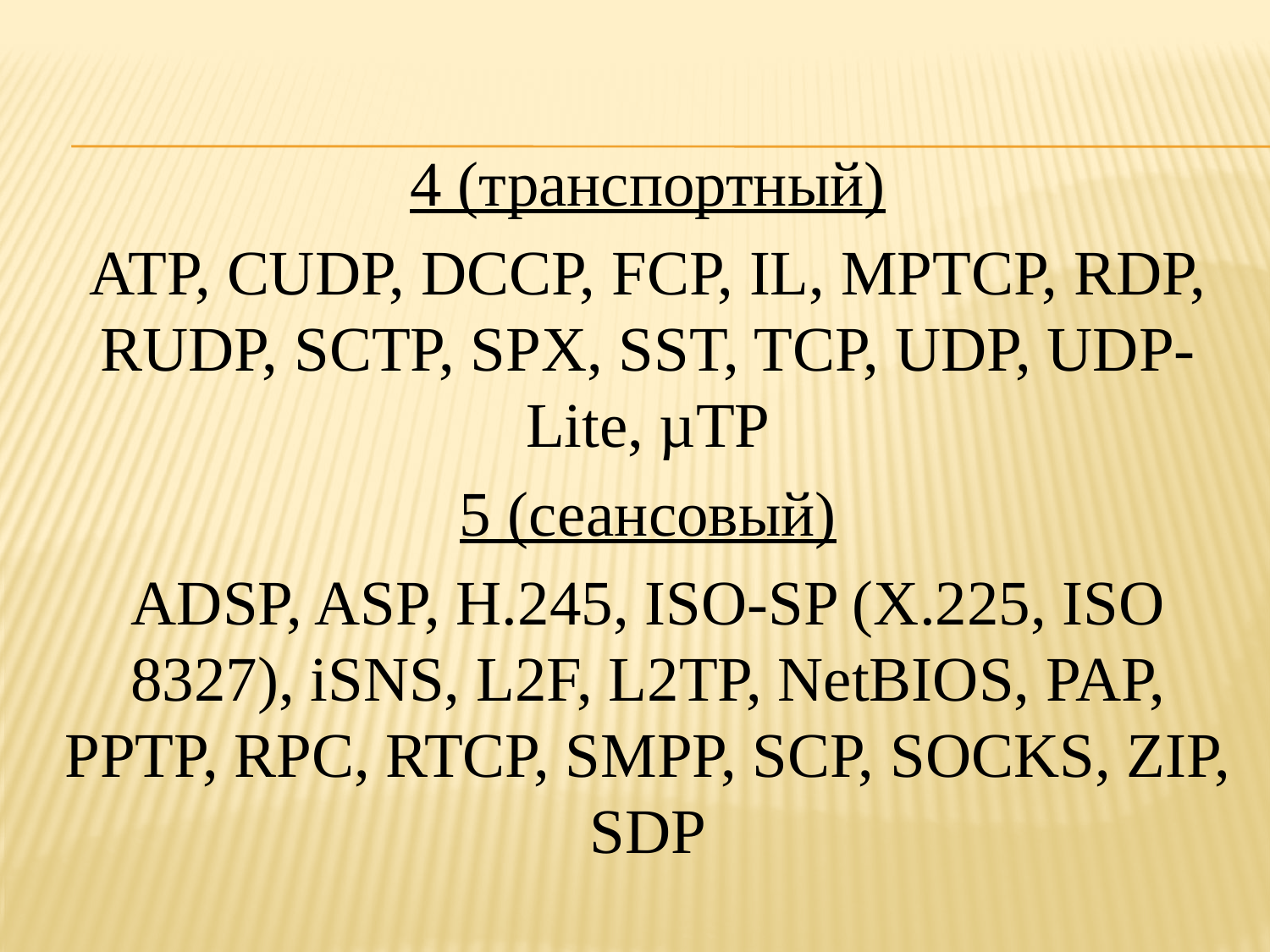

4 (транспортный)
ATP, CUDP, DCCP, FCP, IL, MPTCP, RDP, RUDP, SCTP, SPX, SST, TCP, UDP, UDP-Lite, µTP
5 (сеансовый)
ADSP, ASP, H.245, ISO-SP (X.225, ISO 8327), iSNS, L2F, L2TP, NetBIOS, PAP, PPTP, RPC, RTCP, SMPP, SCP, SOCKS, ZIP, SDP